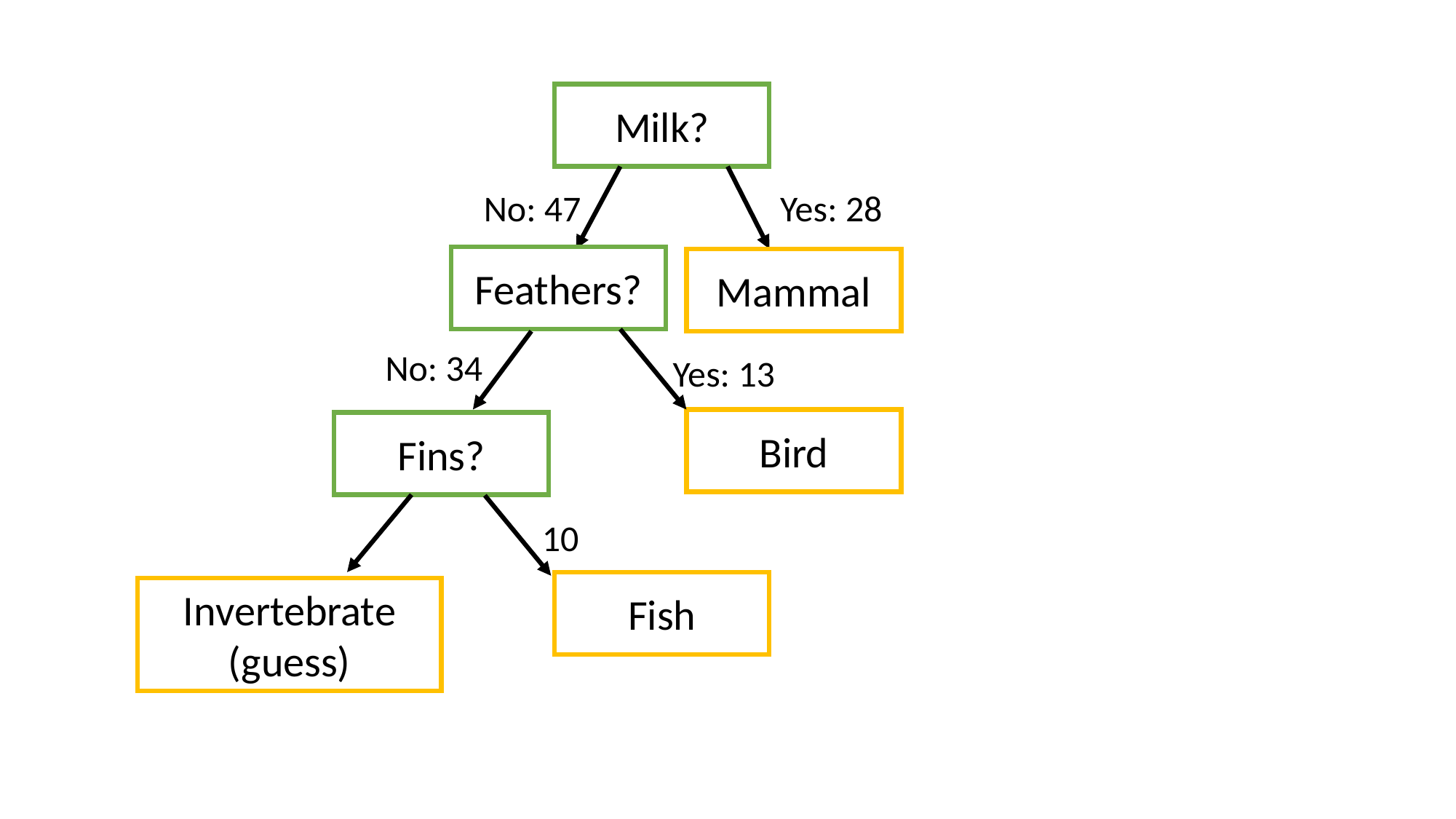

Milk?
No: 47
Yes: 28
Feathers?
Mammal
No: 34
Yes: 13
Bird
Fins?
10
Fish
Invertebrate (guess)